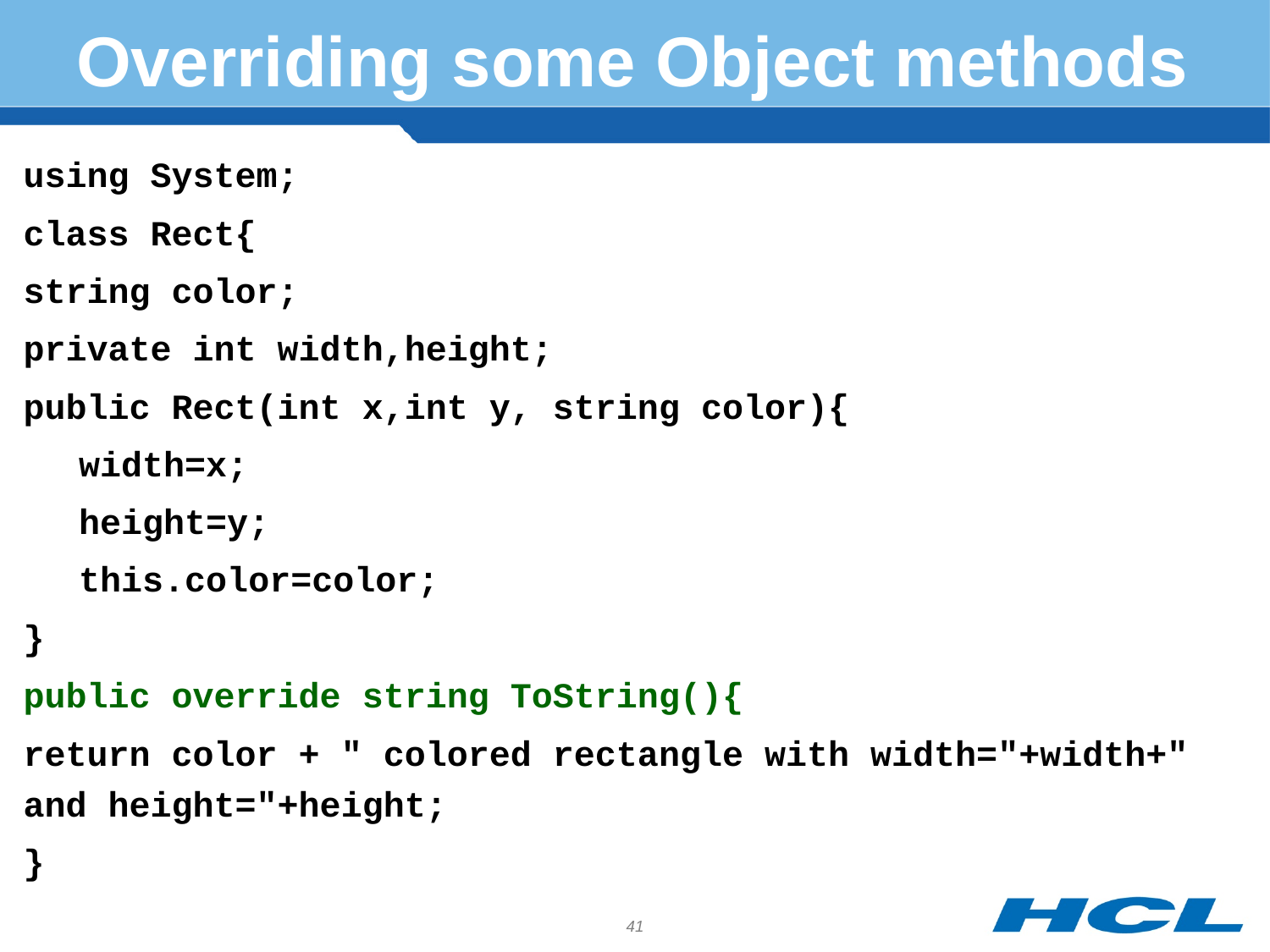

# Overriding some Object methods
using System;
class Rect{
string color;
private int width,height;
public Rect(int x,int y, string color){
width=x;
height=y;
this.color=color;
}
public override string ToString(){
return color + " colored rectangle with width="+width+" and height="+height;
}
41